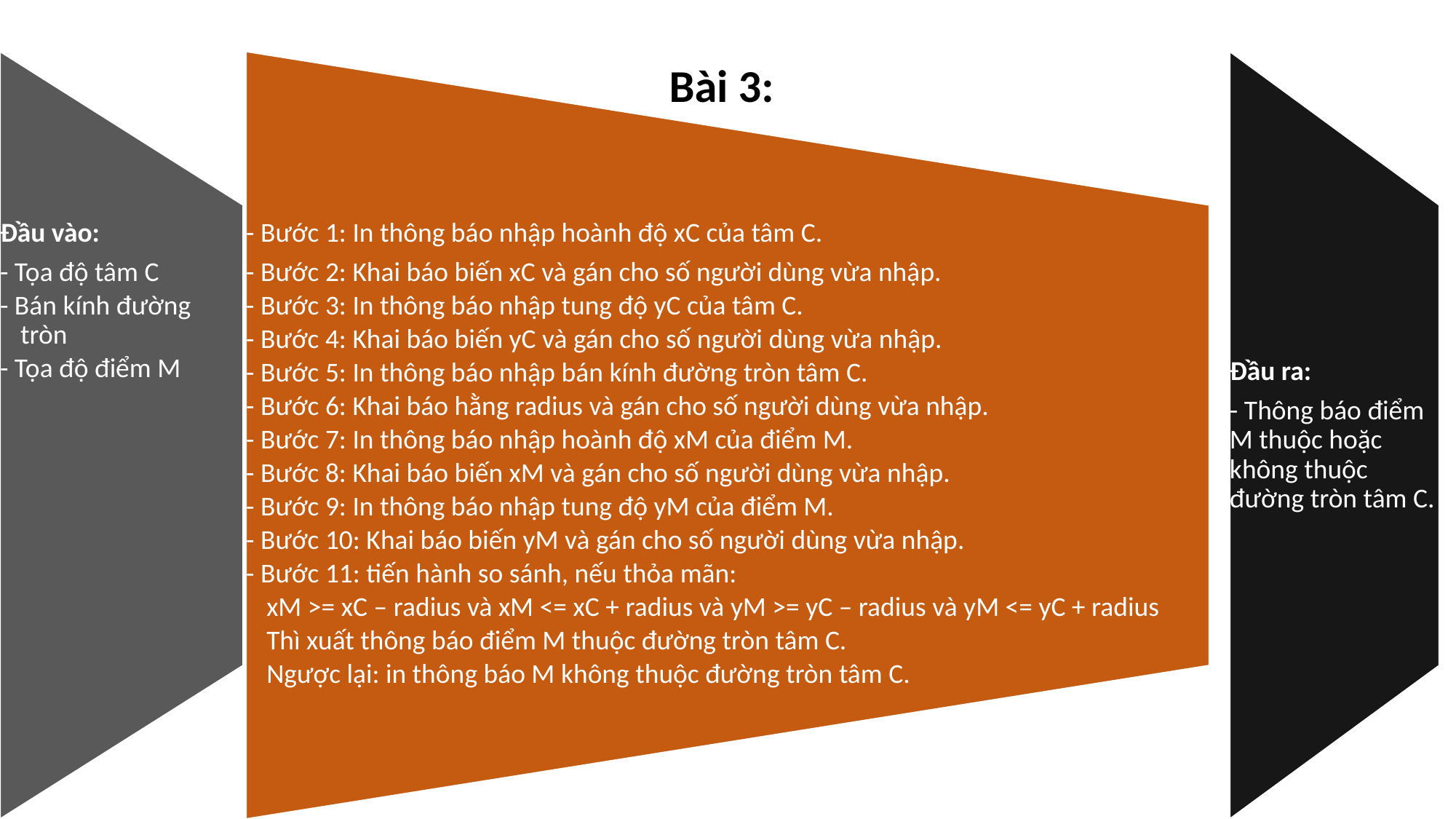

Đầu vào:
- Tọa độ tâm C
- Bán kính đường tròn
- Tọa độ điểm M
- Bước 1: In thông báo nhập hoành độ xC của tâm C.
- Bước 2: Khai báo biến xC và gán cho số người dùng vừa nhập.
- Bước 3: In thông báo nhập tung độ yC của tâm C.
- Bước 4: Khai báo biến yC và gán cho số người dùng vừa nhập.
- Bước 5: In thông báo nhập bán kính đường tròn tâm C.
- Bước 6: Khai báo hằng radius và gán cho số người dùng vừa nhập.
- Bước 7: In thông báo nhập hoành độ xM của điểm M.
- Bước 8: Khai báo biến xM và gán cho số người dùng vừa nhập.
- Bước 9: In thông báo nhập tung độ yM của điểm M.
- Bước 10: Khai báo biến yM và gán cho số người dùng vừa nhập.
- Bước 11: tiến hành so sánh, nếu thỏa mãn:
xM >= xC – radius và xM <= xC + radius và yM >= yC – radius và yM <= yC + radius
 	Thì xuất thông báo điểm M thuộc đường tròn tâm C.
Ngược lại: in thông báo M không thuộc đường tròn tâm C.
Đầu ra:
- Thông báo điểm M thuộc hoặc không thuộc đường tròn tâm C.
Bài 3: